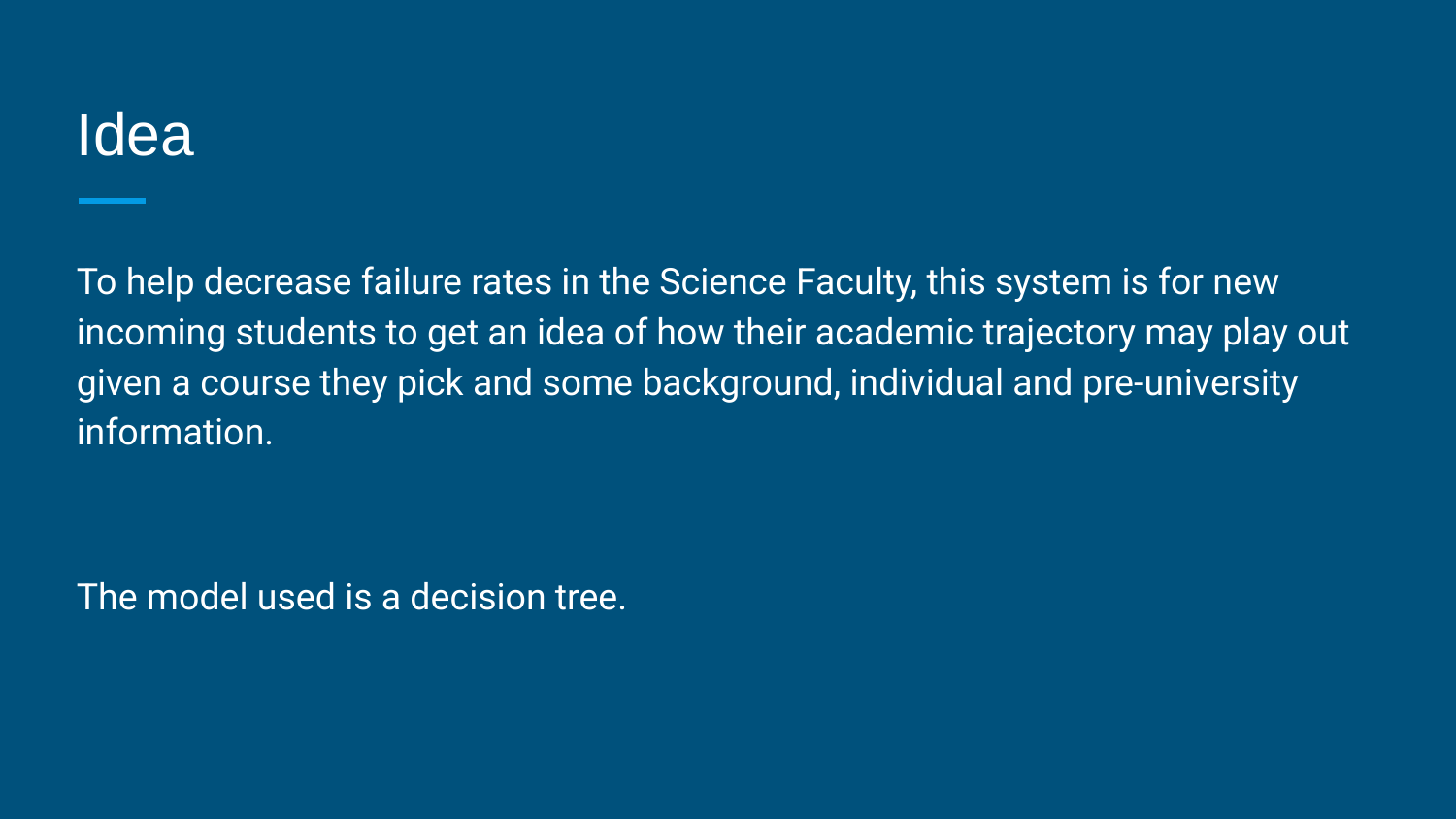

# Idea
To help decrease failure rates in the Science Faculty, this system is for new incoming students to get an idea of how their academic trajectory may play out given a course they pick and some background, individual and pre-university information.

The model used is a decision tree.